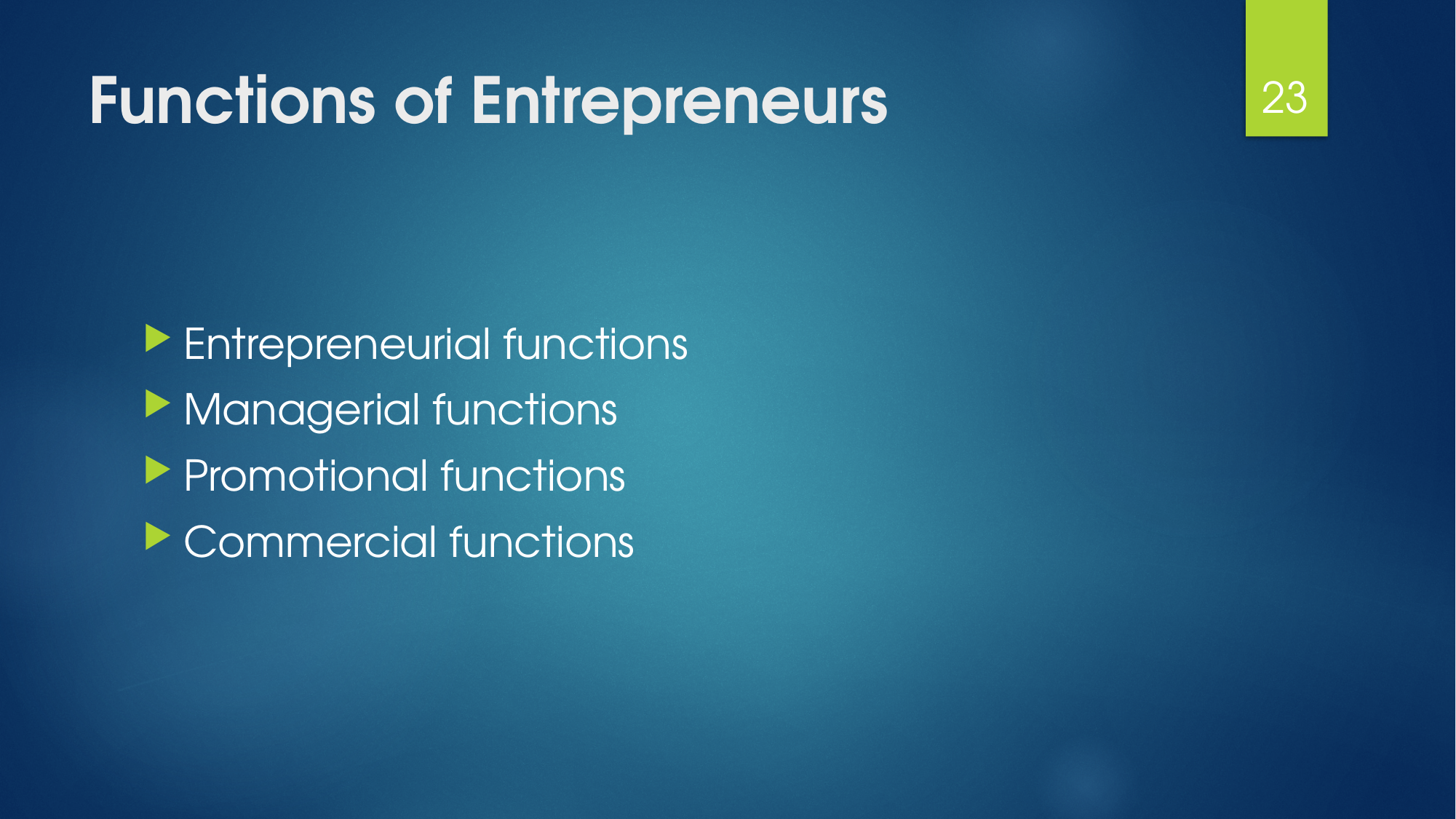

23
# Functions of Entrepreneurs

Entrepreneurial functions
Managerial functions
Promotional functions
Commercial functions